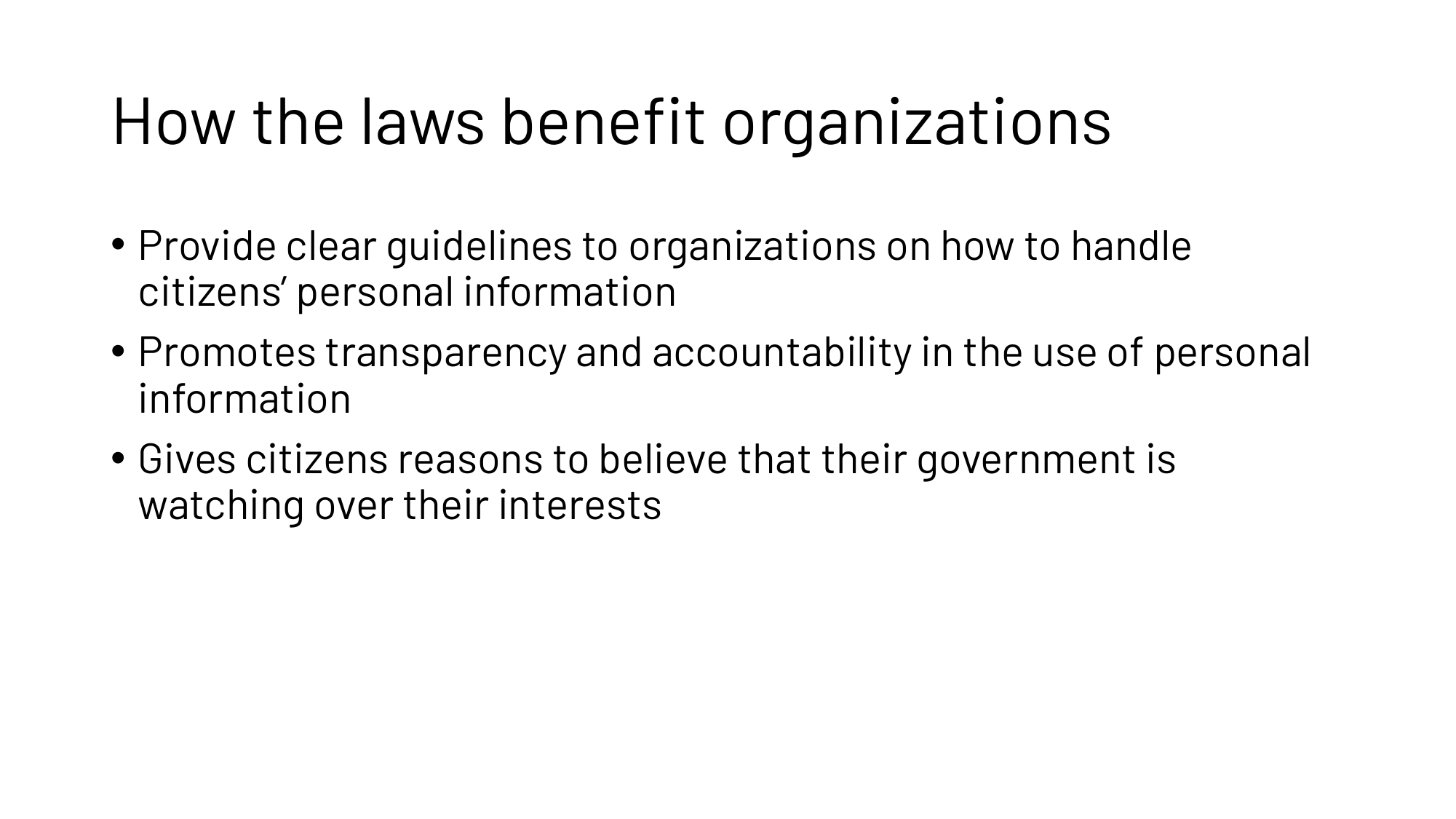

# How the laws benefit organizations
Provide clear guidelines to organizations on how to handle citizens’ personal information
Promotes transparency and accountability in the use of personal information
Gives citizens reasons to believe that their government is watching over their interests